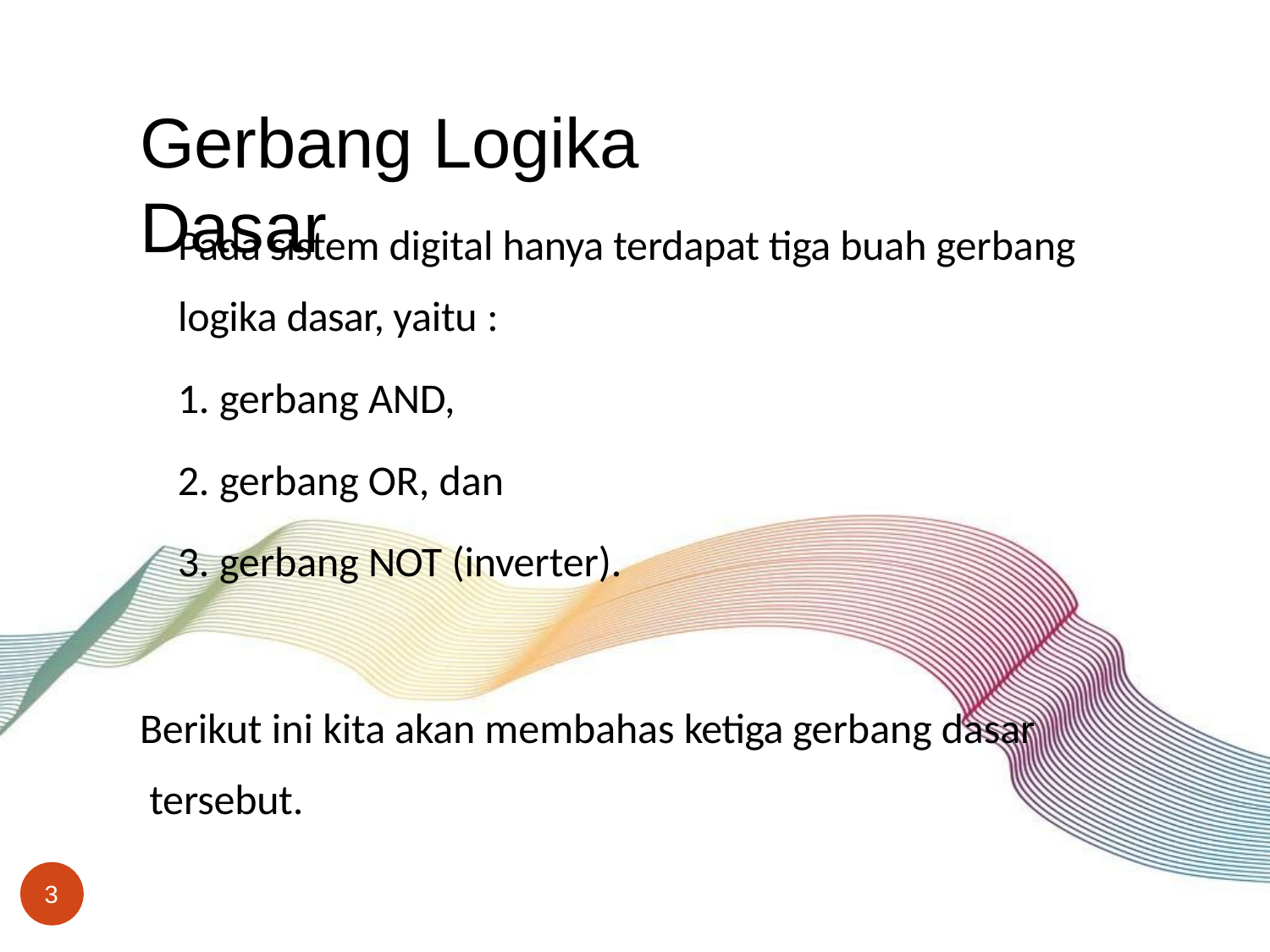

# Gerbang Logika Dasar
Pada sistem digital hanya terdapat tiga buah gerbang  logika dasar, yaitu :
gerbang AND,
gerbang OR, dan
gerbang NOT (inverter).

Berikut ini kita akan membahas ketiga gerbang dasar  tersebut.

3